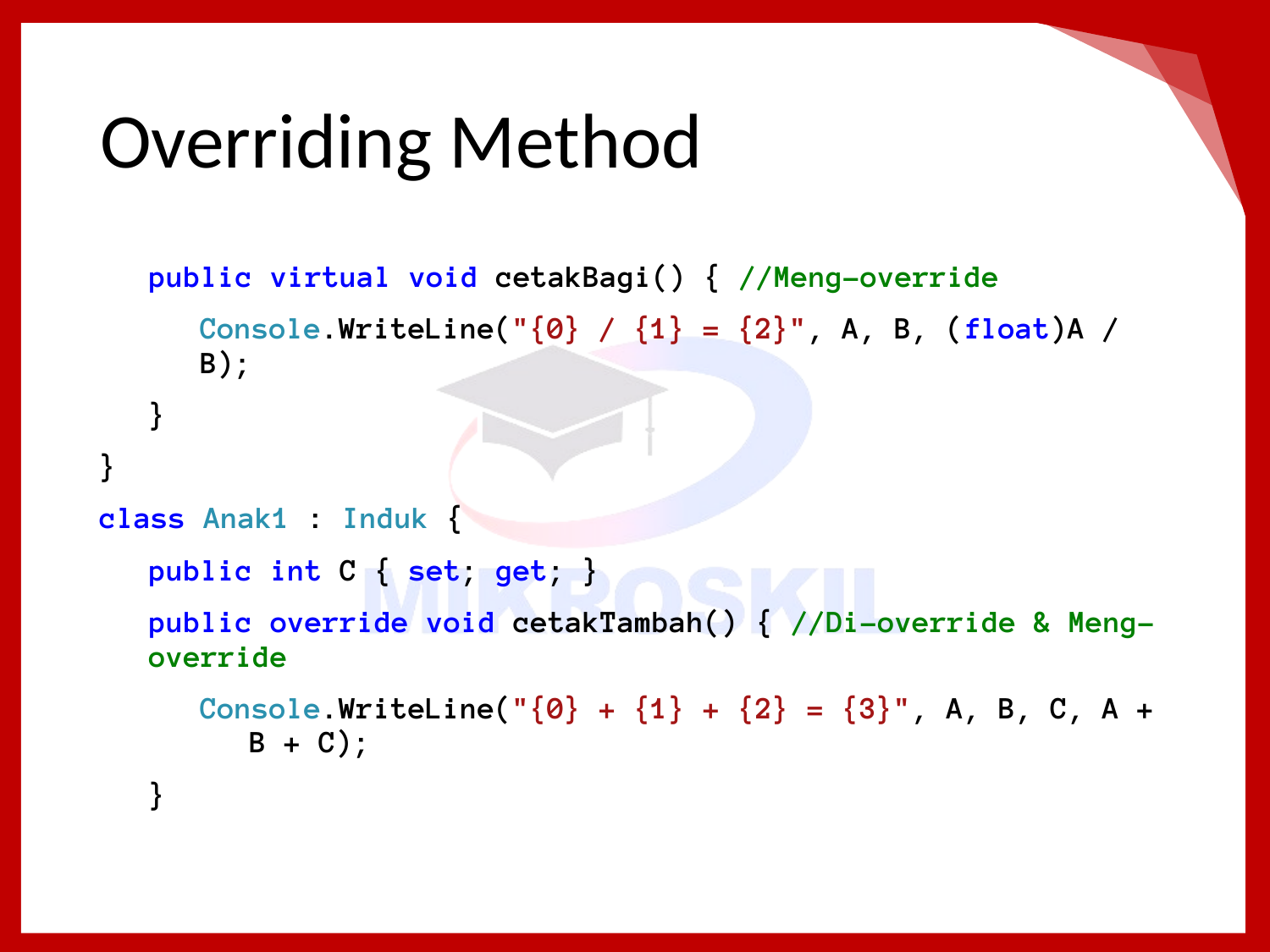

# Overriding Method
public virtual void cetakBagi() { //Meng-override
Console.WriteLine("{0} / {1} = {2}", A, B, (float)A / B);
}
}
class Anak1 : Induk {
public int C { set; get; }
public override void cetakTambah() { //Di-override & Meng-override
Console.WriteLine("{0} + {1} + {2} = {3}", A, B, C, A + B + C);
}